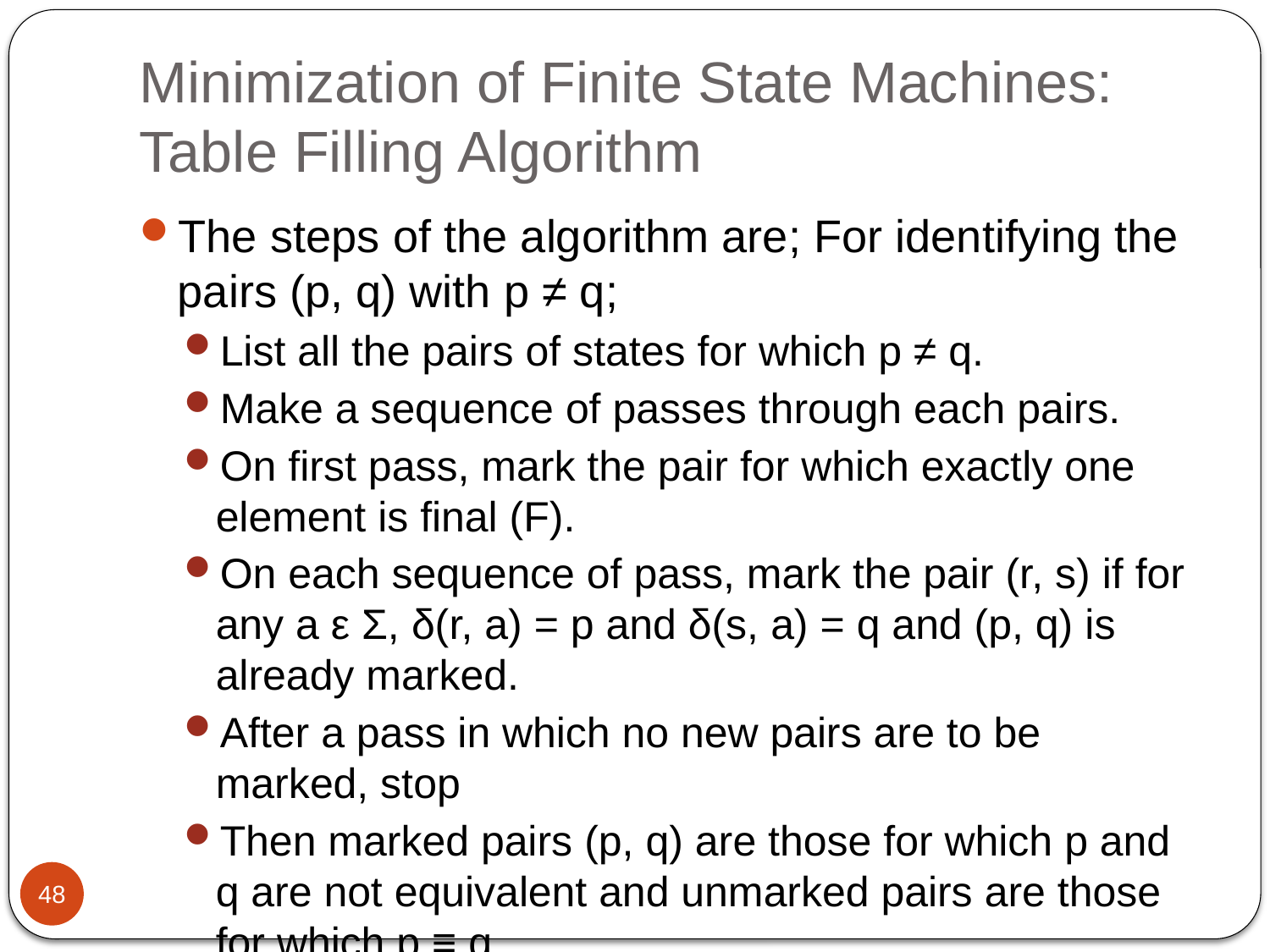

# Minimization of Finite State Machines: Table Filling Algorithm
The steps of the algorithm are; For identifying the pairs (p, q) with p ≠ q;
List all the pairs of states for which p ≠ q.
Make a sequence of passes through each pairs.
On first pass, mark the pair for which exactly one element is final (F).
On each sequence of pass, mark the pair (r, s) if for any a ε Σ, δ(r, a) = p and δ(s, a) = q and (p, q) is already marked.
After a pass in which no new pairs are to be marked, stop
Then marked pairs (p, q) are those for which p and q are not equivalent and unmarked pairs are those for which p ≡ q.
48